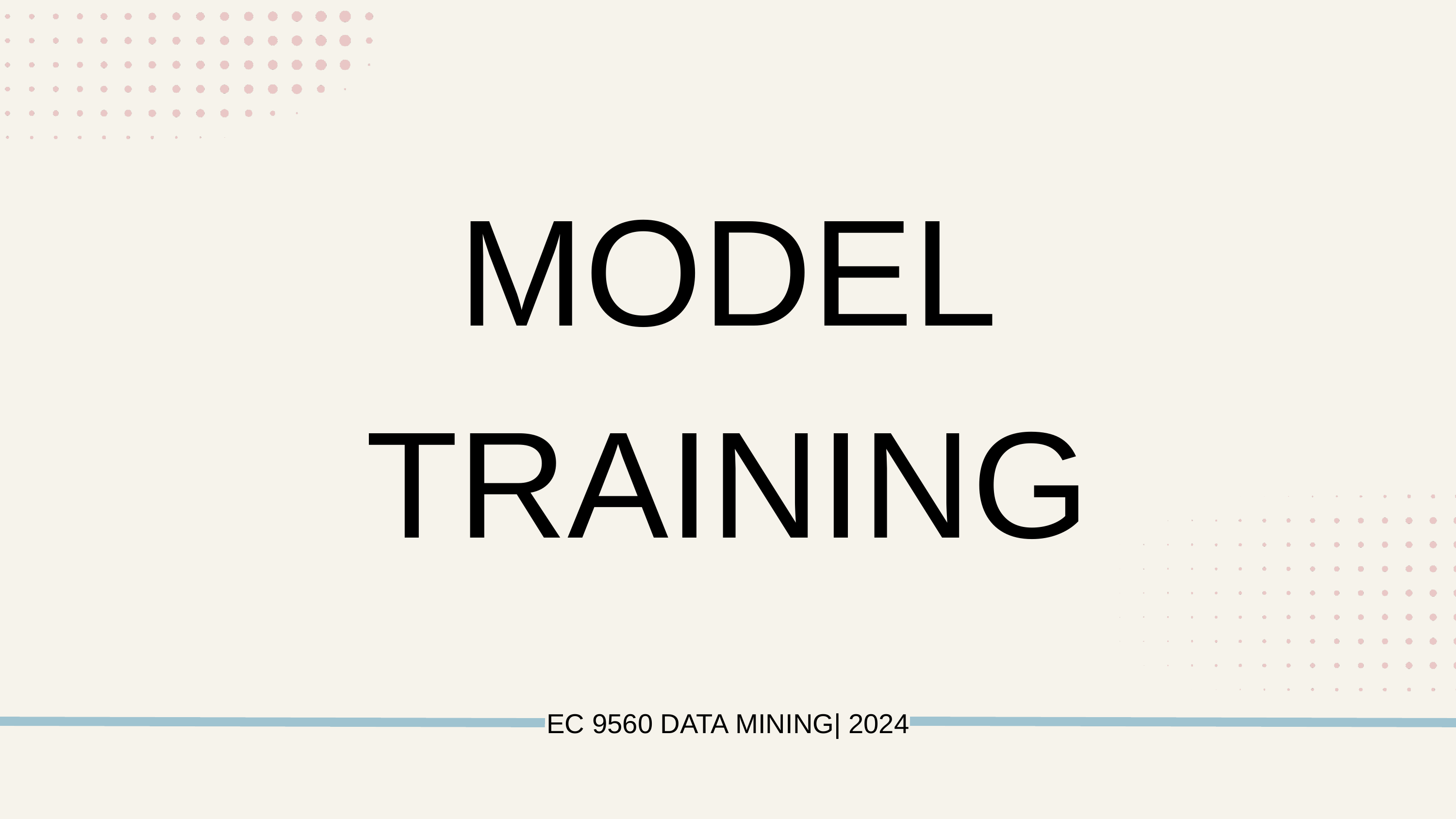

MODEL
TRAINING

EC 9560 DATA MINING| 2024